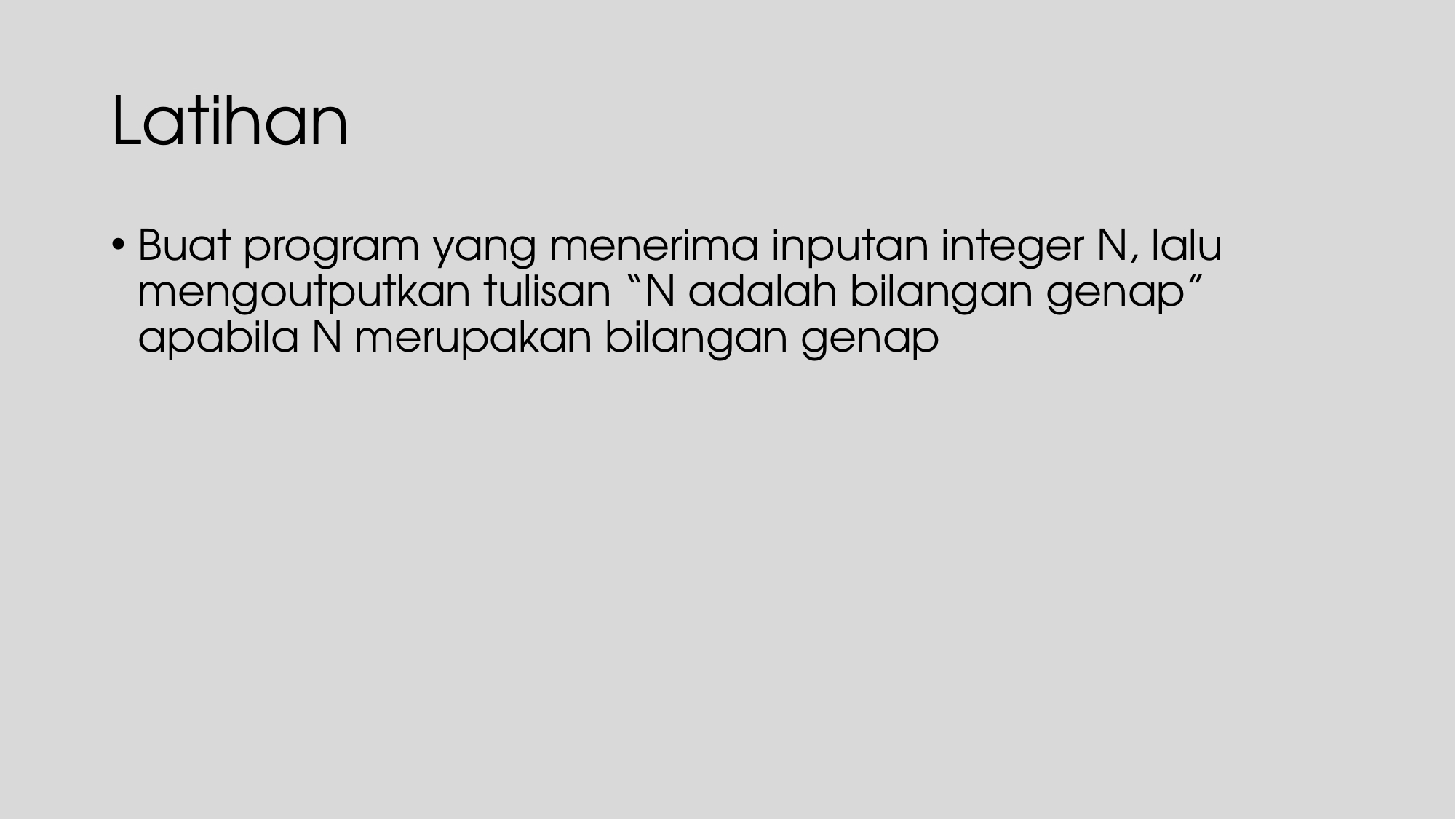

# Latihan
Buat program yang menerima inputan integer N, lalu mengoutputkan tulisan “N adalah bilangan genap” apabila N merupakan bilangan genap